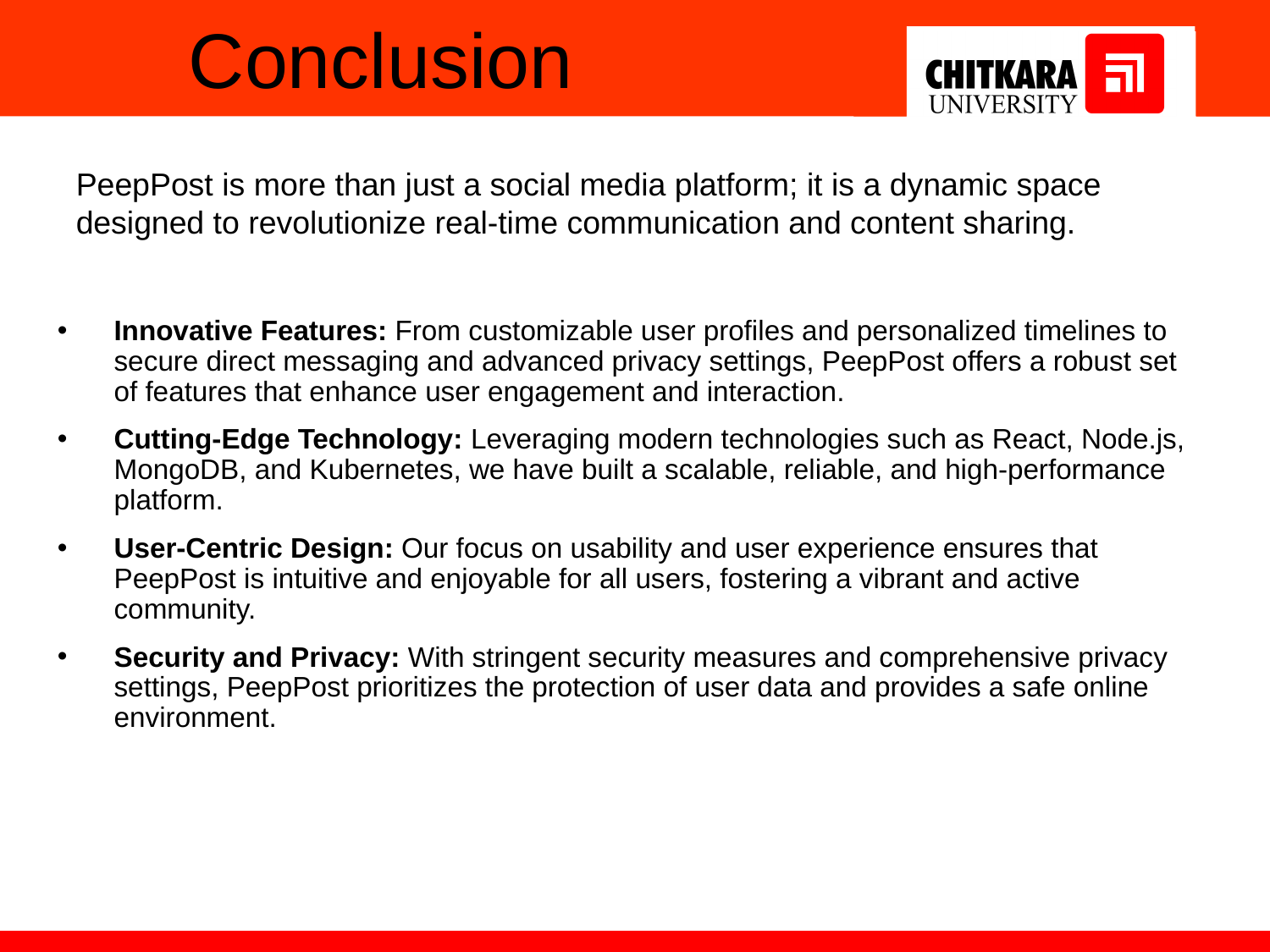

# Conclusion
PeepPost is more than just a social media platform; it is a dynamic space designed to revolutionize real-time communication and content sharing.

Innovative Features: From customizable user profiles and personalized timelines to secure direct messaging and advanced privacy settings, PeepPost offers a robust set of features that enhance user engagement and interaction.
Cutting-Edge Technology: Leveraging modern technologies such as React, Node.js, MongoDB, and Kubernetes, we have built a scalable, reliable, and high-performance platform.
User-Centric Design: Our focus on usability and user experience ensures that PeepPost is intuitive and enjoyable for all users, fostering a vibrant and active community.
Security and Privacy: With stringent security measures and comprehensive privacy settings, PeepPost prioritizes the protection of user data and provides a safe online environment.